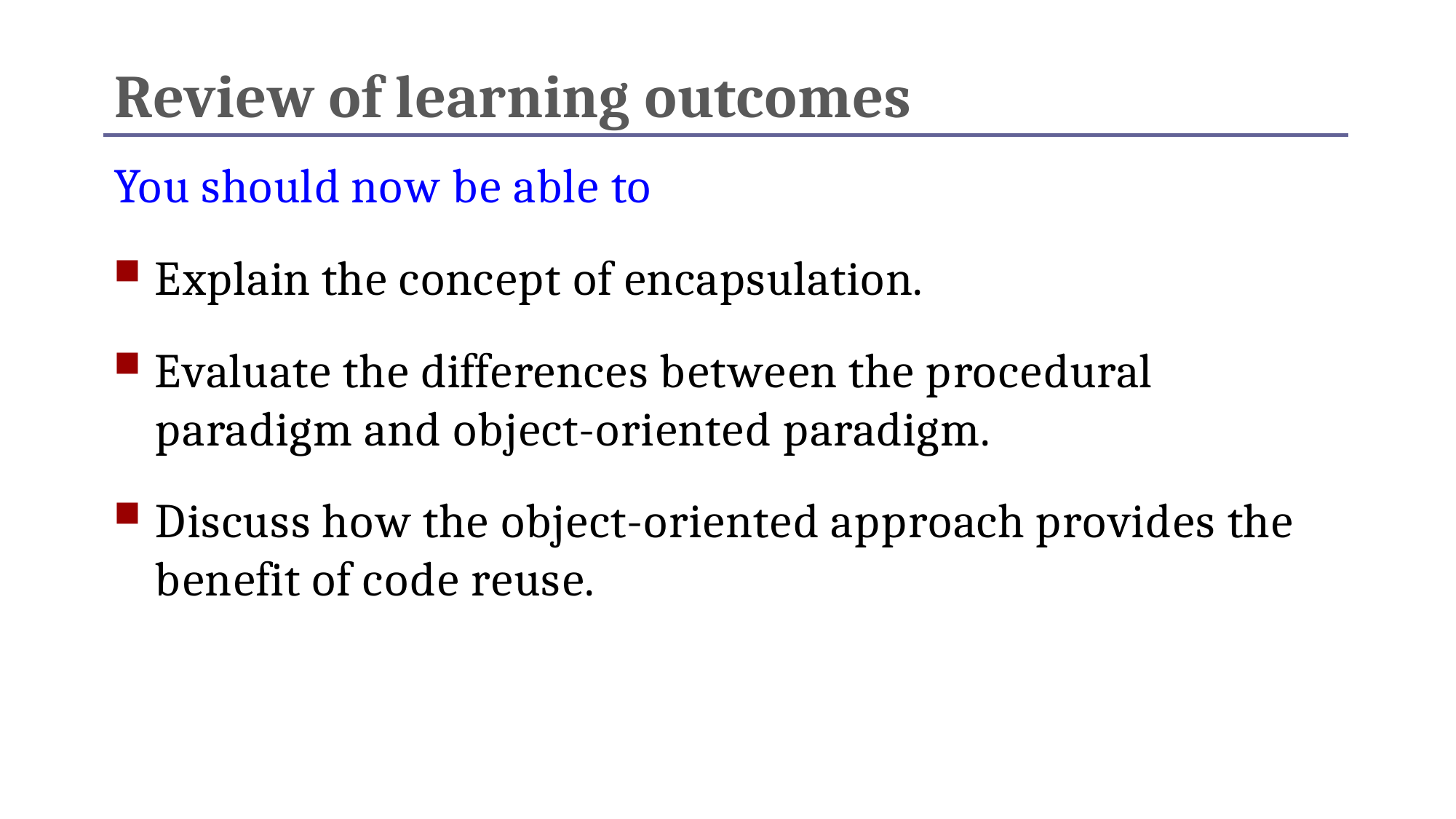

Review of learning outcomes
You should now be able to
Explain the concept of encapsulation.
Evaluate the differences between the procedural paradigm and object-oriented paradigm.
Discuss how the object-oriented approach provides the benefit of code reuse.